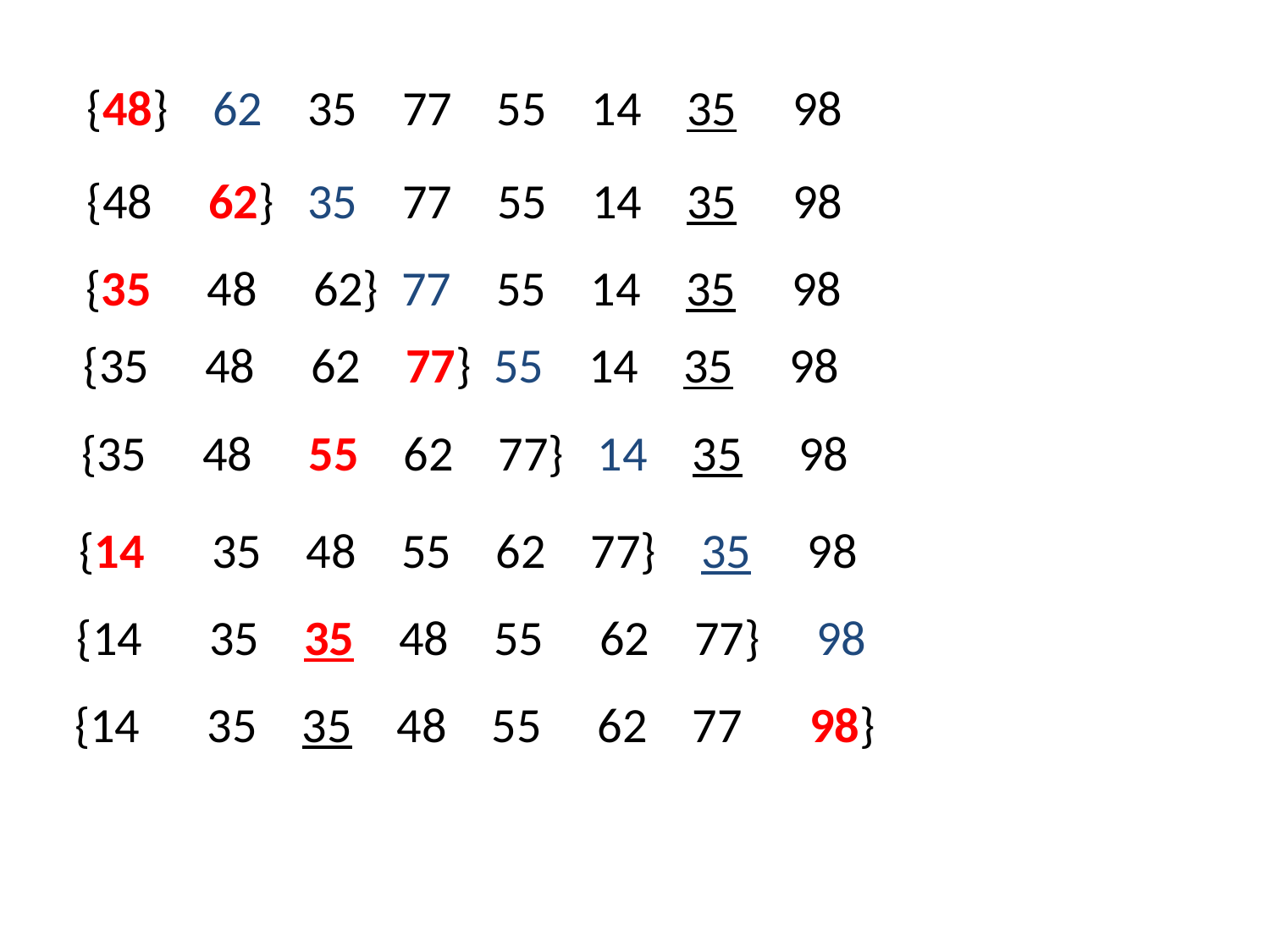

{48}    62    35    77    55    14    35     98
{48     62}   35    77    55    14    35     98
 {35     48     62}  77    55    14    35     98
 {35     48     62    77}  55    14    35     98
 {35     48     55    62    77}   14    35     98
 {14      35    48    55    62    77}    35     98
 {14      35    35    48    55     62    77}     98
 {14      35    35    48    55     62    77      98}